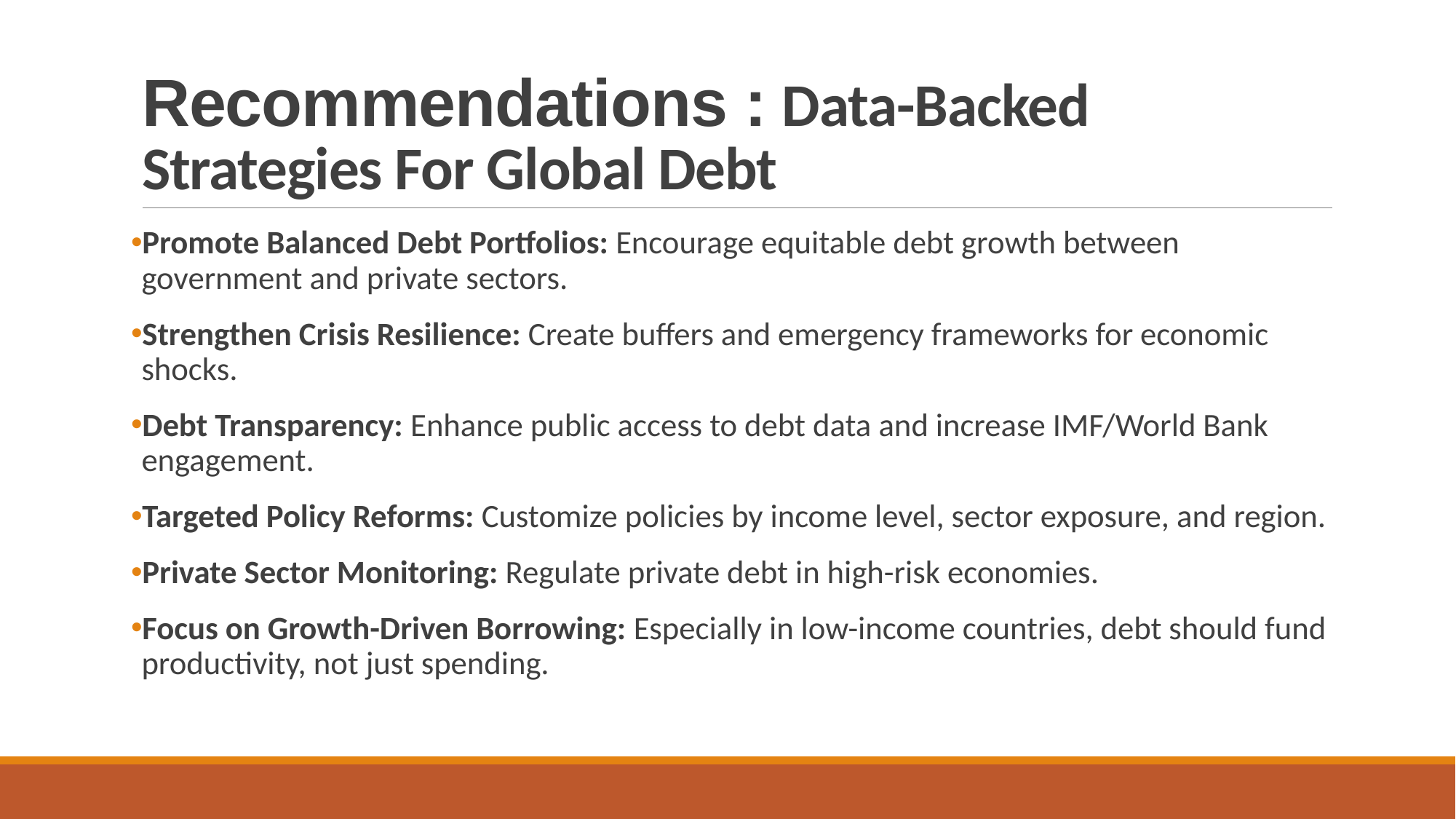

# Recommendations : Data-Backed Strategies For Global Debt
Promote Balanced Debt Portfolios: Encourage equitable debt growth between government and private sectors.
Strengthen Crisis Resilience: Create buffers and emergency frameworks for economic shocks.
Debt Transparency: Enhance public access to debt data and increase IMF/World Bank engagement.
Targeted Policy Reforms: Customize policies by income level, sector exposure, and region.
Private Sector Monitoring: Regulate private debt in high-risk economies.
Focus on Growth-Driven Borrowing: Especially in low-income countries, debt should fund productivity, not just spending.